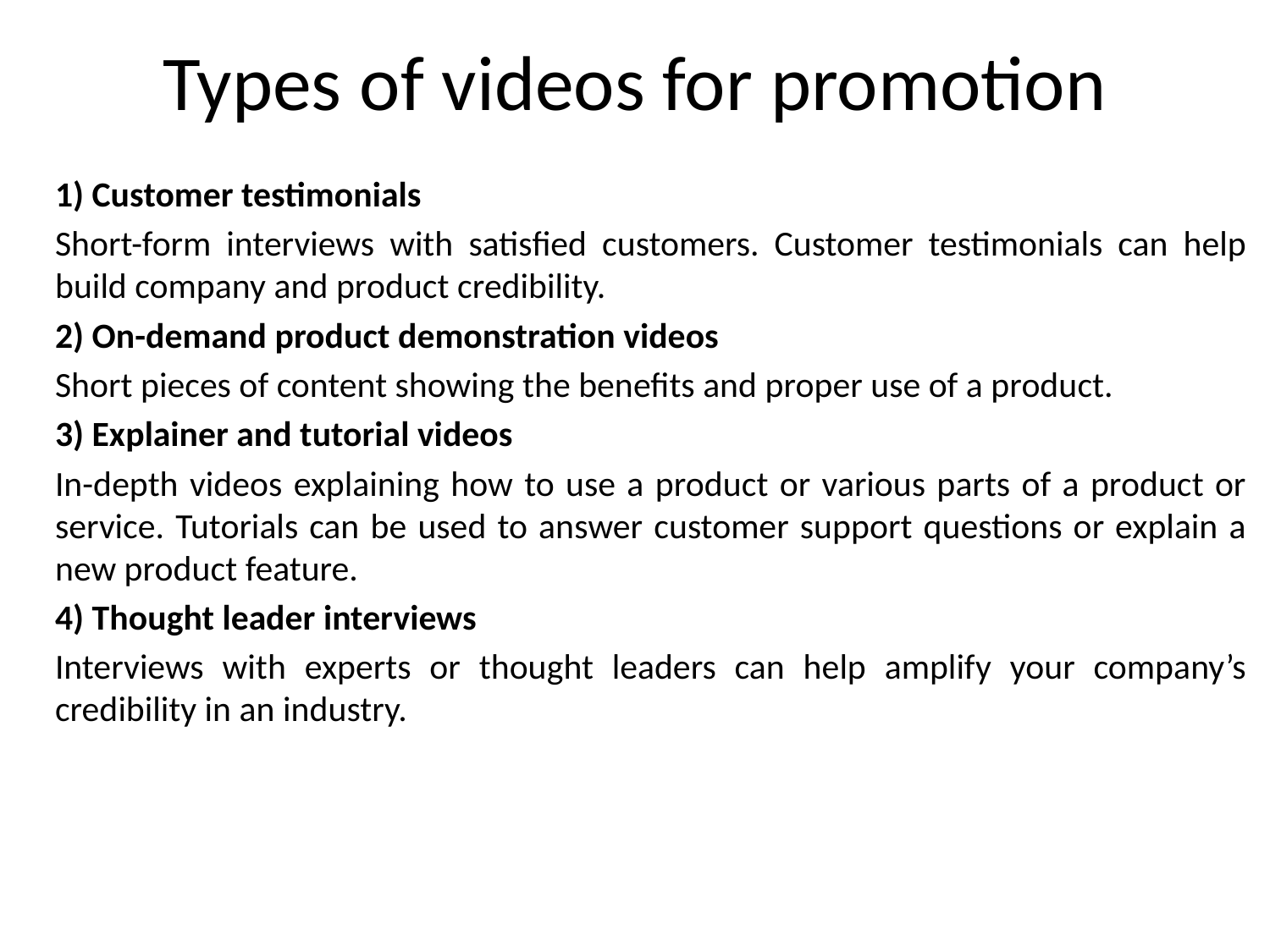

# Types of videos for promotion
1) Customer testimonials
Short-form interviews with satisfied customers. Customer testimonials can help build company and product credibility.
2) On-demand product demonstration videos
Short pieces of content showing the benefits and proper use of a product.
3) Explainer and tutorial videos
In-depth videos explaining how to use a product or various parts of a product or service. Tutorials can be used to answer customer support questions or explain a new product feature.
4) Thought leader interviews
Interviews with experts or thought leaders can help amplify your company’s credibility in an industry.